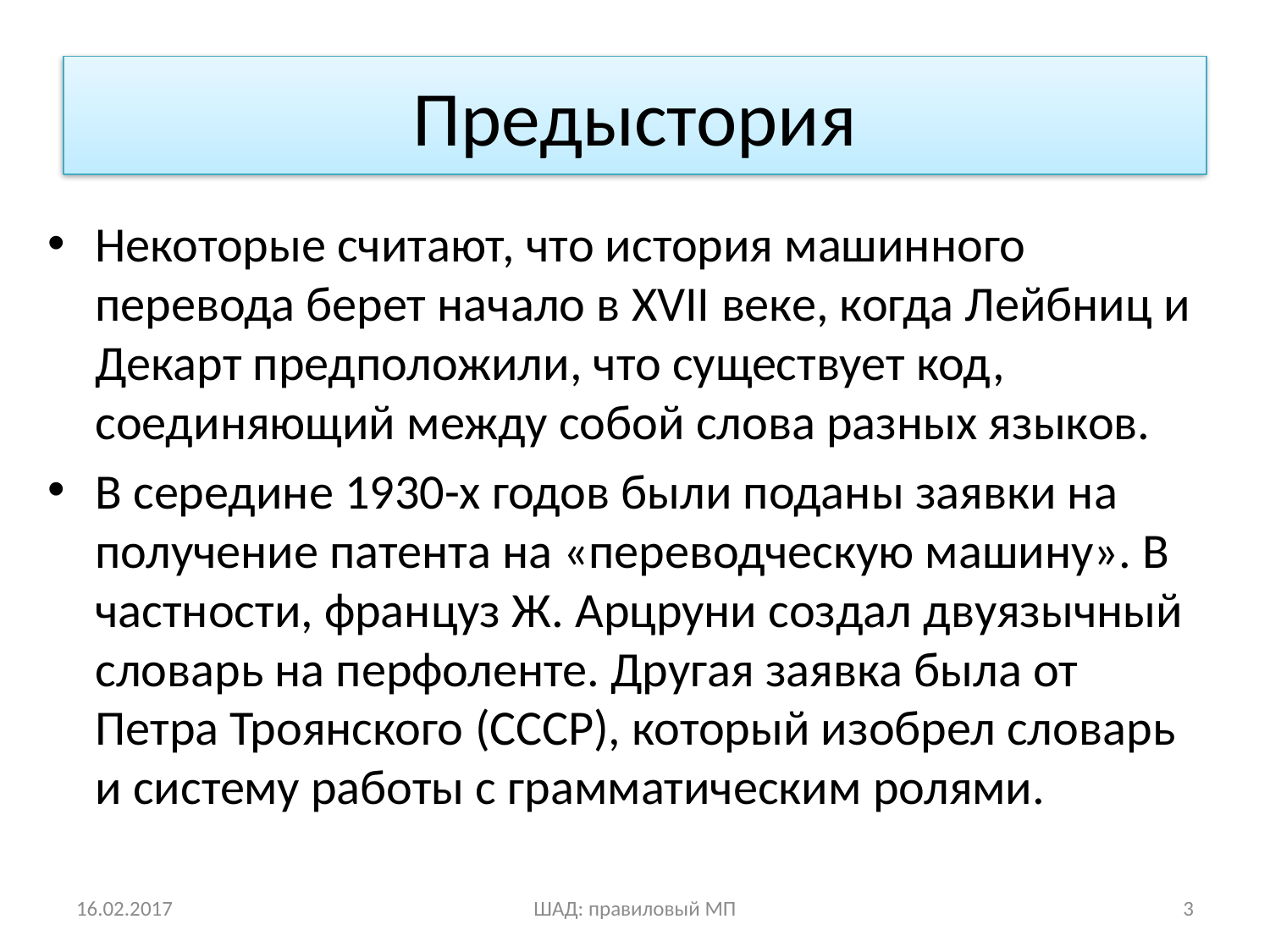

# Предыстория
Некоторые считают, что история машинного перевода берет начало в XVII веке, когда Лейбниц и Декарт предположили, что существует код, соединяющий между собой слова разных языков.
В середине 1930-х годов были поданы заявки на получение патента на «переводческую машину». В частности, француз Ж. Арцруни создал двуязычный словарь на перфоленте. Другая заявка была от Петра Троянского (СССР), который изобрел словарь и систему работы с грамматическим ролями.
16.02.2017
ШАД: правиловый МП
3